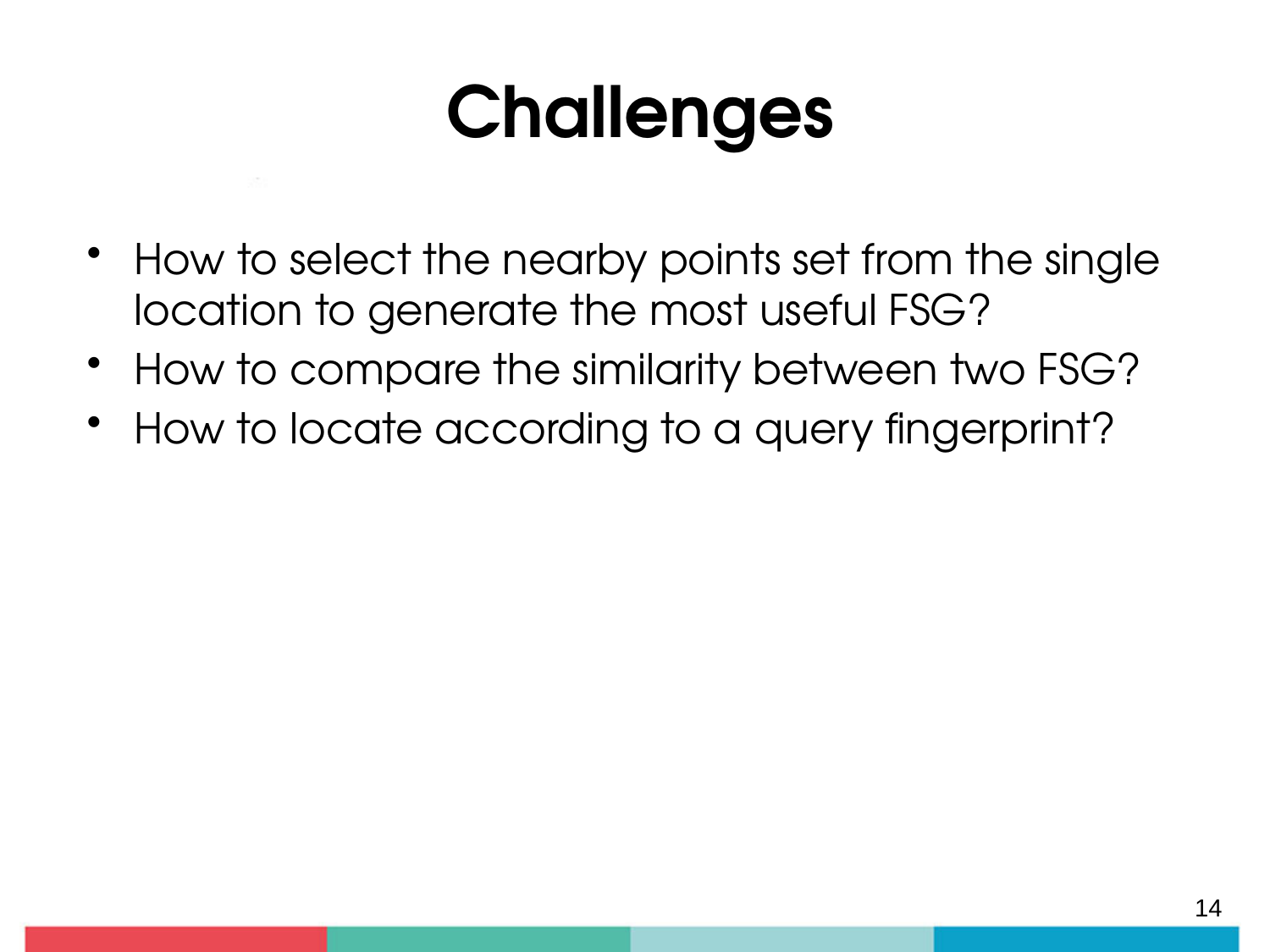

# Challenges
How to select the nearby points set from the single location to generate the most useful FSG?
How to compare the similarity between two FSG?
How to locate according to a query fingerprint?

14